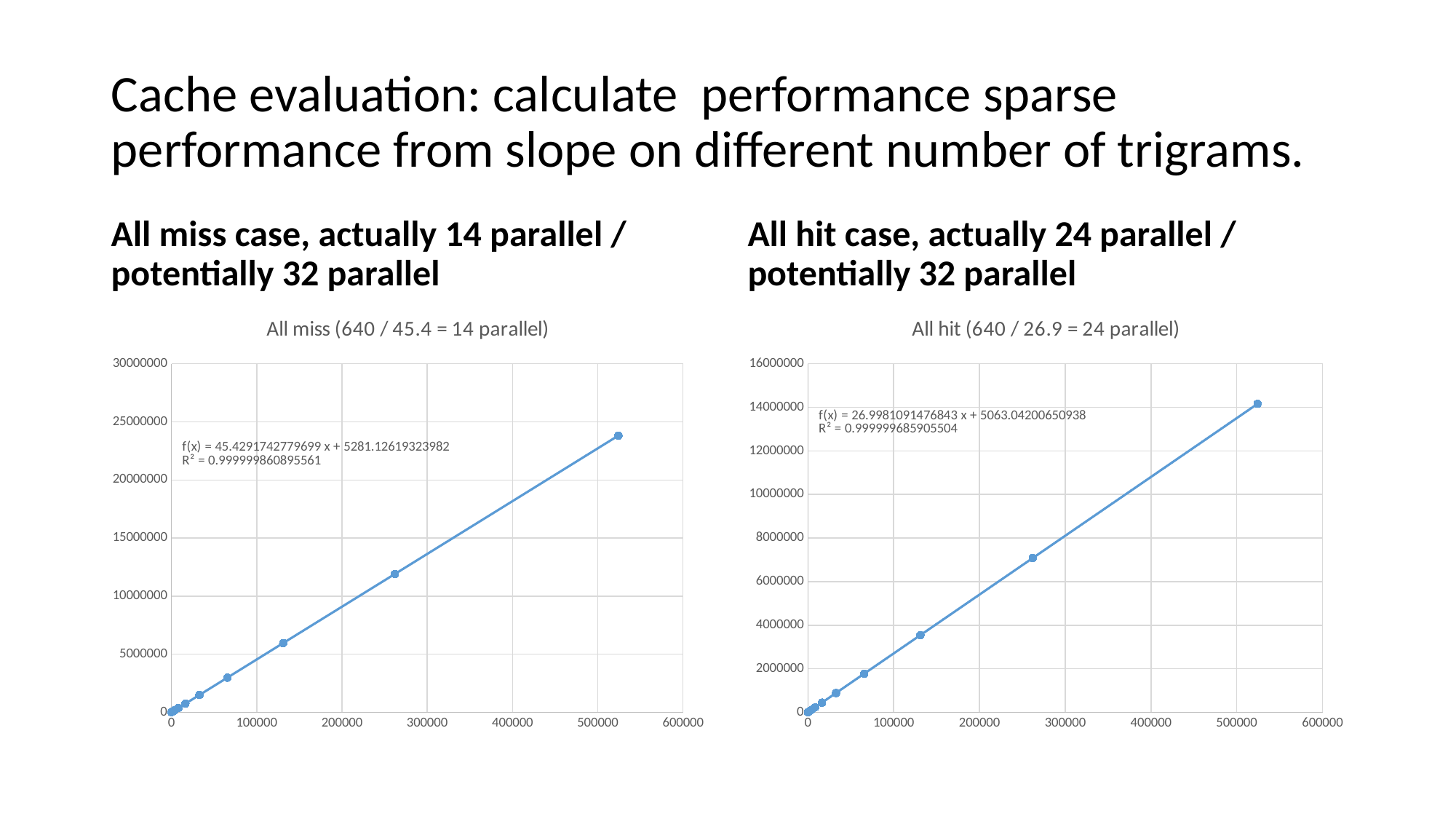

# Cache evaluation: calculate  performance sparse performance from slope on different number of trigrams.
All miss case, actually 14 parallel / potentially 32 parallel
All hit case, actually 24 parallel / potentially 32 parallel

### Chart: All miss (640 / 45.4 = 14 parallel)

| Category |  |
|---|---|

### Chart: All hit (640 / 26.9 = 24 parallel)

| Category |  |
|---|---|